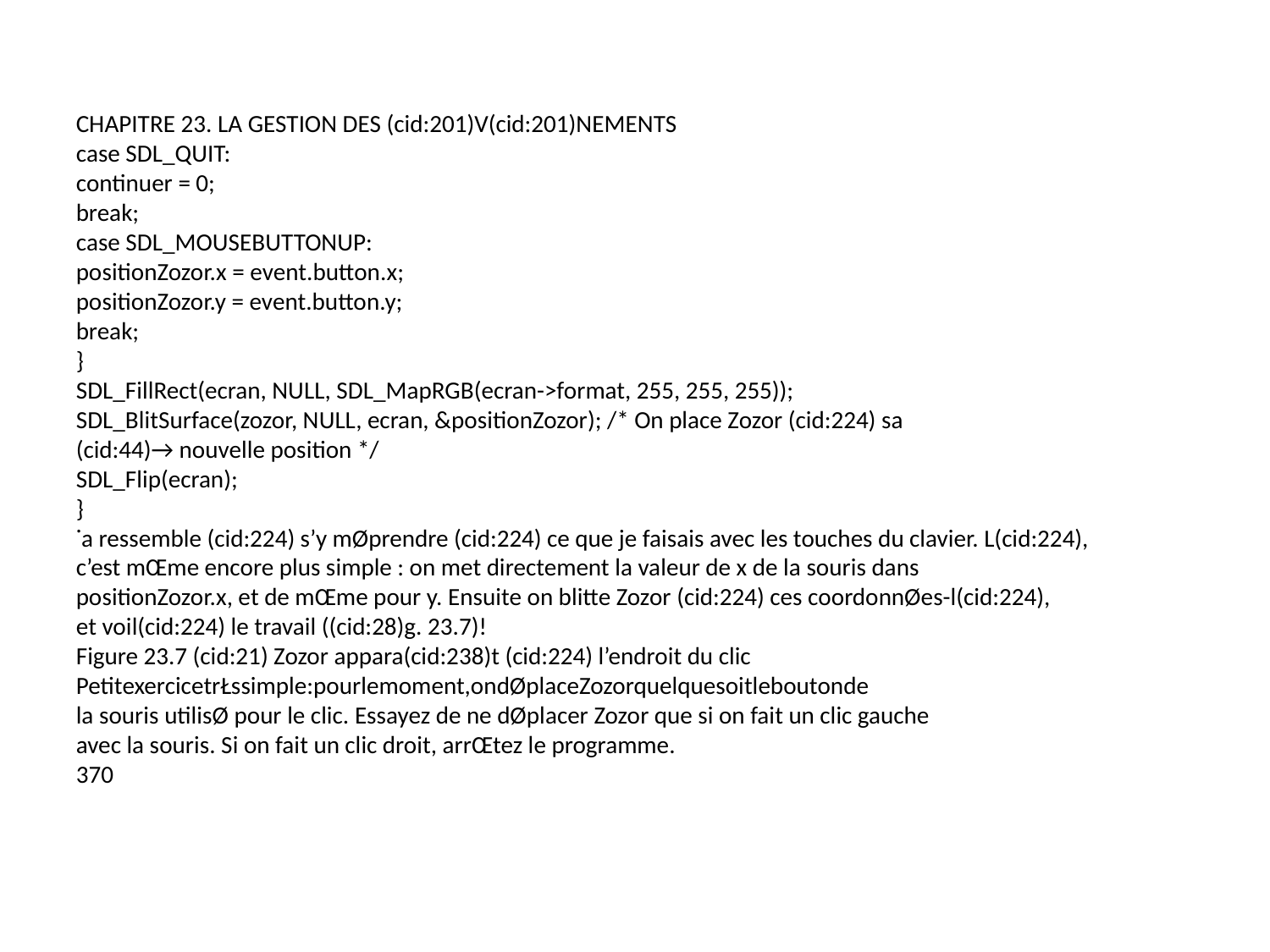

CHAPITRE 23. LA GESTION DES (cid:201)V(cid:201)NEMENTS
case SDL_QUIT:
continuer = 0;
break;
case SDL_MOUSEBUTTONUP:
positionZozor.x = event.button.x;
positionZozor.y = event.button.y;
break;
}
SDL_FillRect(ecran, NULL, SDL_MapRGB(ecran->format, 255, 255, 255));
SDL_BlitSurface(zozor, NULL, ecran, &positionZozor); /* On place Zozor (cid:224) sa
(cid:44)→ nouvelle position */
SDL_Flip(ecran);
}
˙a ressemble (cid:224) s’y mØprendre (cid:224) ce que je faisais avec les touches du clavier. L(cid:224),
c’est mŒme encore plus simple : on met directement la valeur de x de la souris dans
positionZozor.x, et de mŒme pour y. Ensuite on blitte Zozor (cid:224) ces coordonnØes-l(cid:224),
et voil(cid:224) le travail ((cid:28)g. 23.7)!
Figure 23.7 (cid:21) Zozor appara(cid:238)t (cid:224) l’endroit du clic
PetitexercicetrŁssimple:pourlemoment,ondØplaceZozorquelquesoitleboutonde
la souris utilisØ pour le clic. Essayez de ne dØplacer Zozor que si on fait un clic gauche
avec la souris. Si on fait un clic droit, arrŒtez le programme.
370